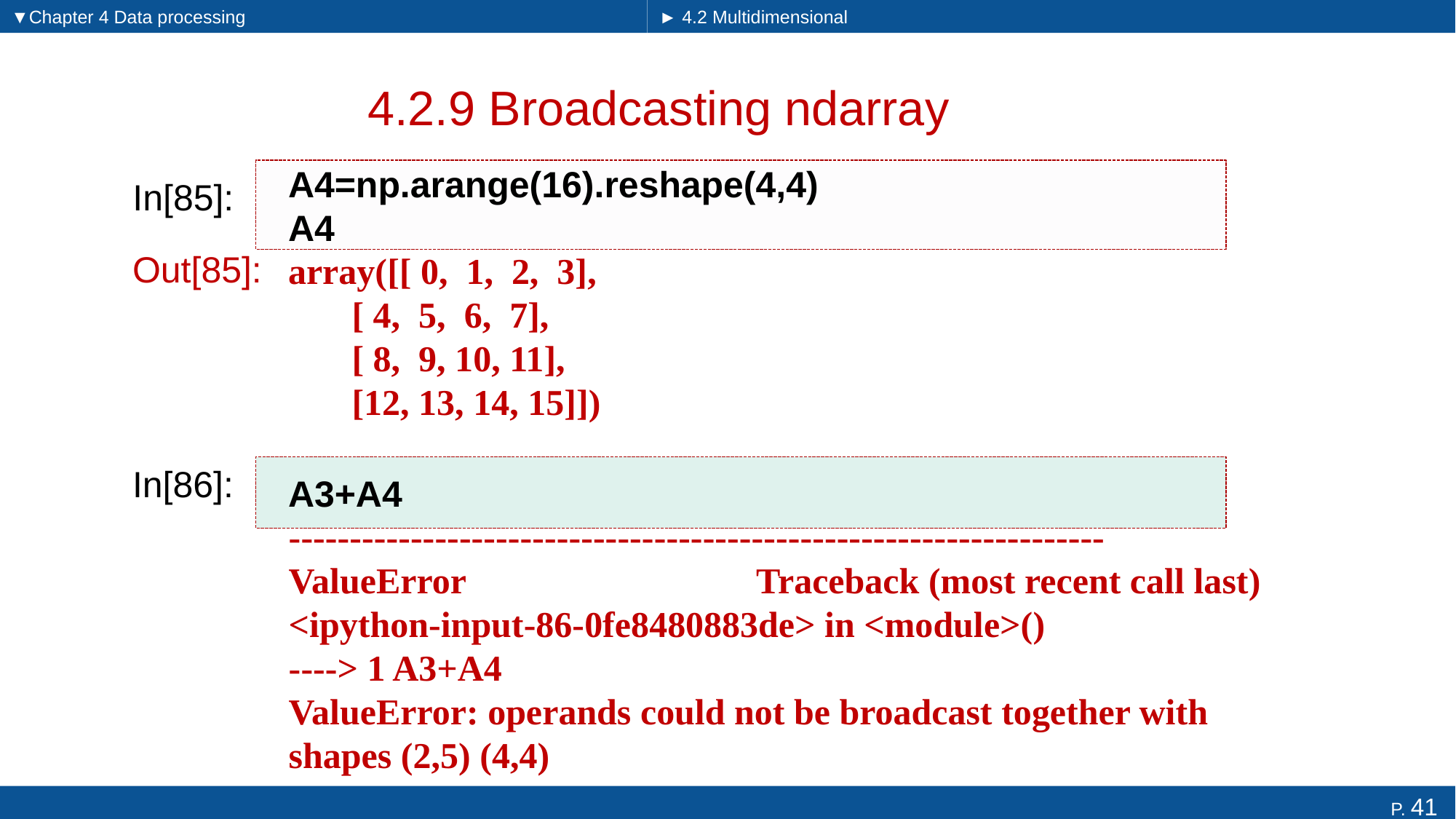

▼Chapter 4 Data processing
► 4.2 Multidimensional arrays
# 4.2.9 Broadcasting ndarray
A4=np.arange(16).reshape(4,4)
A4
In[85]:

Out[85]:
array([[ 0,  1,  2,  3],
       [ 4,  5,  6,  7],
       [ 8,  9, 10, 11],
       [12, 13, 14, 15]])
In[86]:
A3+A4
-------------------------------------------------------------------
ValueError                                Traceback (most recent call last)
<ipython-input-86-0fe8480883de> in <module>()
----> 1 A3+A4
ValueError: operands could not be broadcast together with shapes (2,5) (4,4)